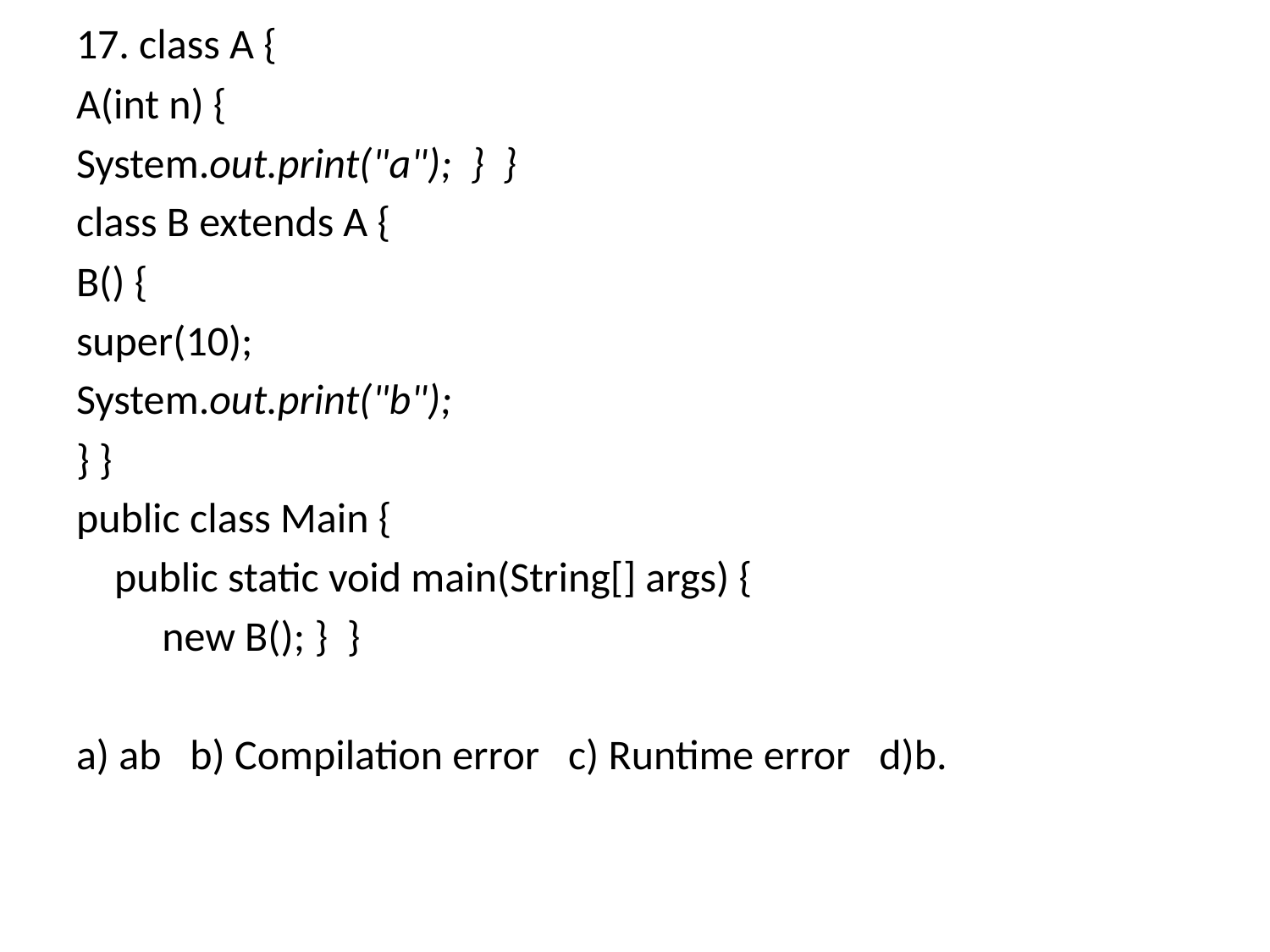

17. class A {
A(int n) {
System.out.print("a");  }  }
class B extends A {
B() {
super(10);
System.out.print("b");
} }
public class Main {
    public static void main(String[] args) {
         new B(); }  }

a) ab   b) Compilation error   c) Runtime error   d)b.